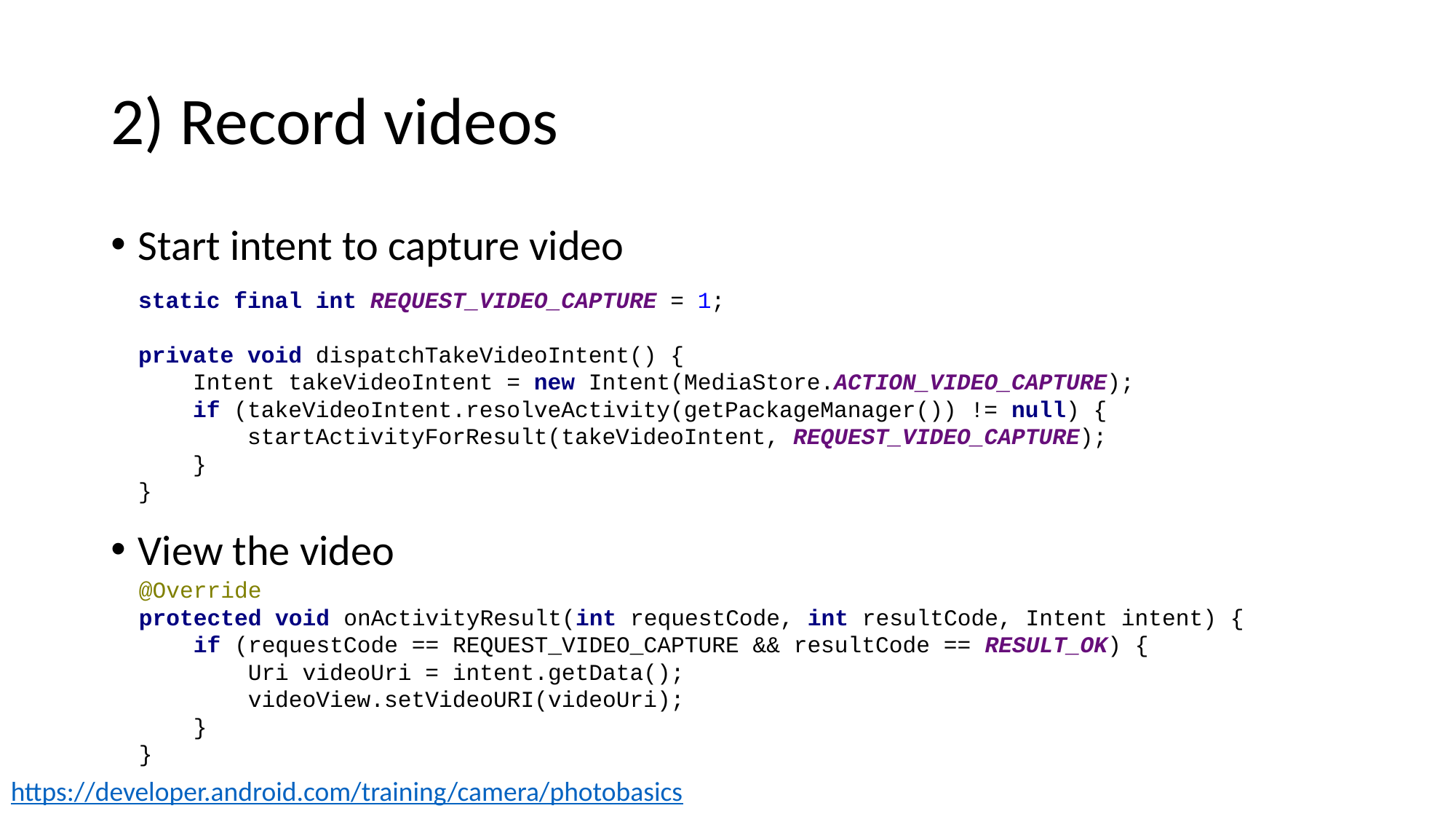

# 2) Record videos
Start intent to capture video

View the video

static final int REQUEST_VIDEO_CAPTURE = 1;
private void dispatchTakeVideoIntent() {
    Intent takeVideoIntent = new Intent(MediaStore.ACTION_VIDEO_CAPTURE);
    if (takeVideoIntent.resolveActivity(getPackageManager()) != null) {
        startActivityForResult(takeVideoIntent, REQUEST_VIDEO_CAPTURE);
    }
}
@Override
protected void onActivityResult(int requestCode, int resultCode, Intent intent) {
    if (requestCode == REQUEST_VIDEO_CAPTURE && resultCode == RESULT_OK) {
        Uri videoUri = intent.getData();
        videoView.setVideoURI(videoUri);
    }
}
https://developer.android.com/training/camera/photobasics